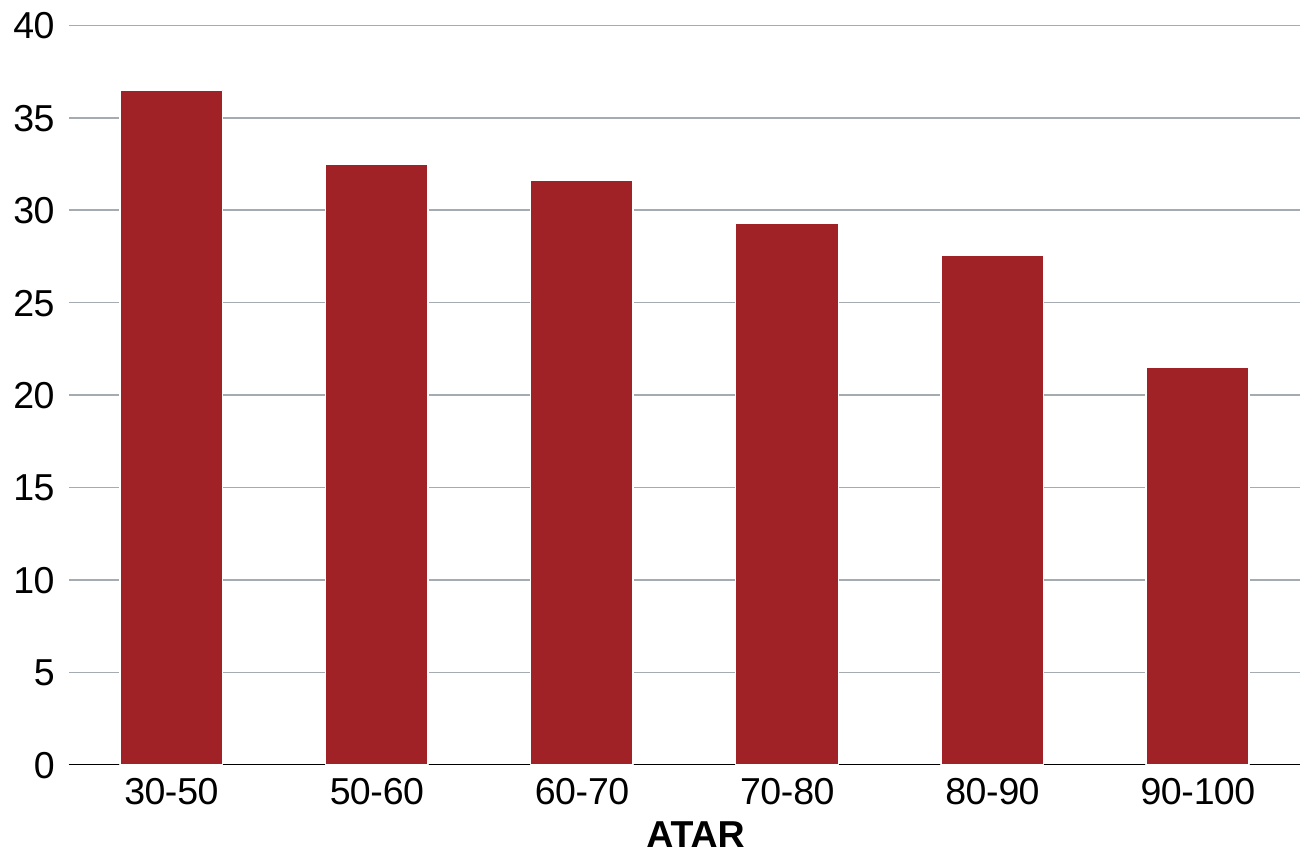

### Chart

| Category | Average ue rate |
|---|---|
| 30-50 | 36.476043276661514 |
| 50-60 | 32.46514075243357 |
| 60-70 | 31.640921752342365 |
| 70-80 | 29.27175048500224 |
| 80-90 | 27.58227520082923 |
| 90-100 | 21.507515473032715 |
ATAR